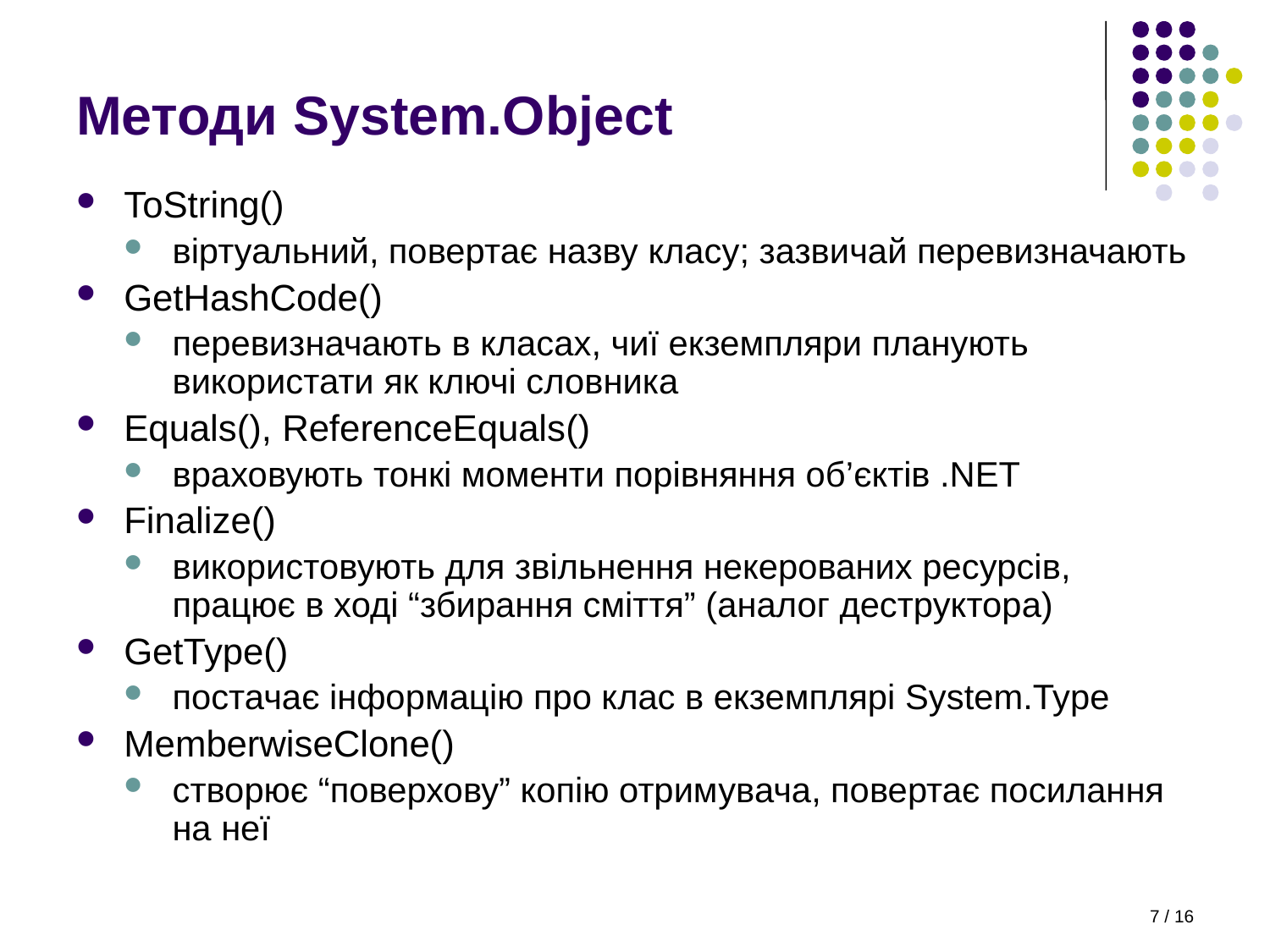

# Методи System.Object
ToString()
віртуальний, повертає назву класу; зазвичай перевизначають
GetHashCode()
перевизначають в класах, чиї екземпляри планують використати як ключі словника
Equals(), ReferenceEquals()
враховують тонкі моменти порівняння об’єктів .NET
Finalize()
використовують для звільнення некерованих ресурсів, працює в ході “збирання сміття” (аналог деструктора)
GetType()
постачає інформацію про клас в екземплярі System.Type
MemberwiseClone()
створює “поверхову” копію отримувача, повертає посилання на неї
7 / 16